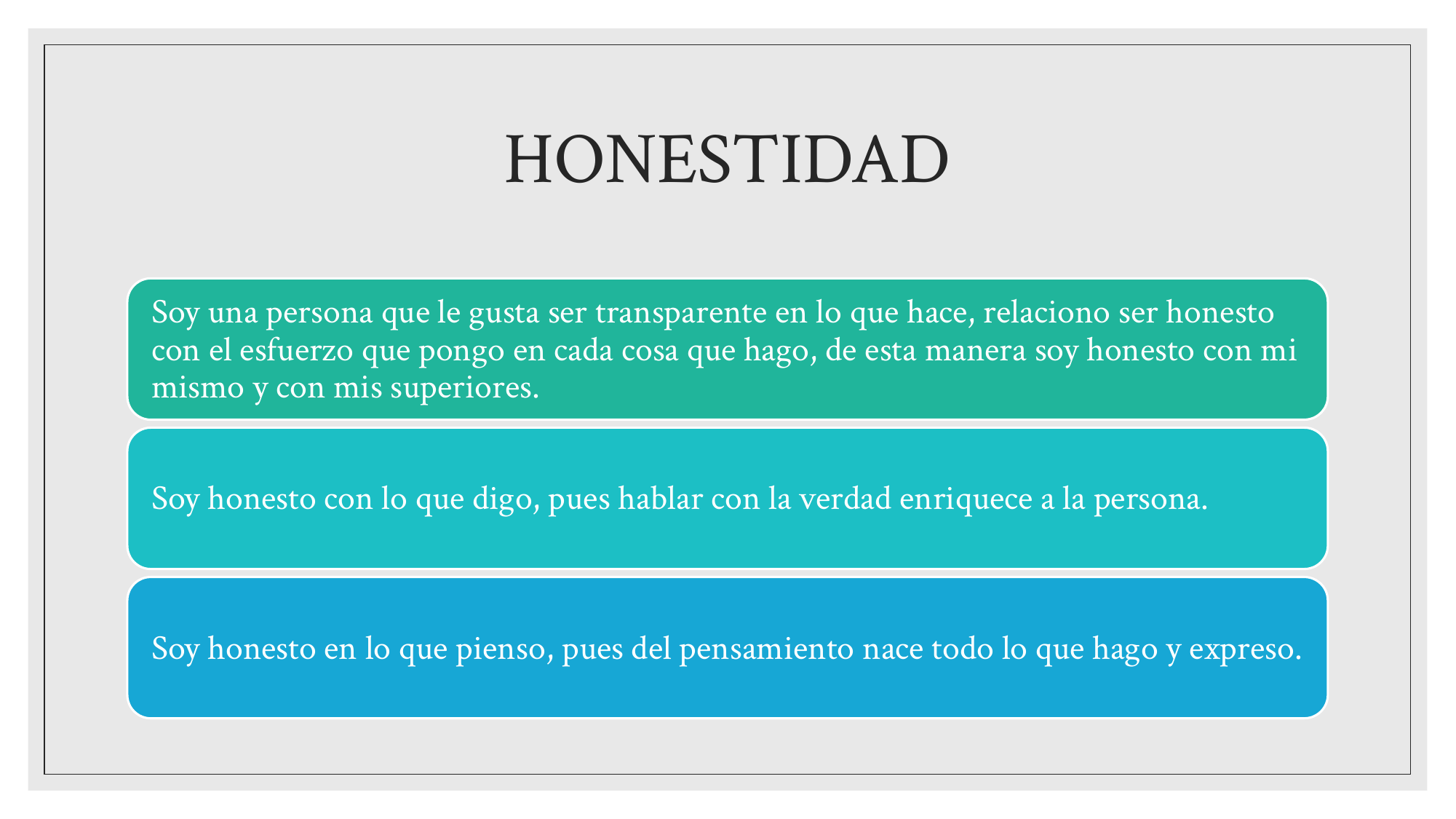

# HONESTIDAD
Soy una persona que le gusta ser transparente en lo que hace, relaciono ser honesto con el esfuerzo que pongo en cada cosa que hago, de esta manera soy honesto con mi mismo y con mis superiores.
Soy honesto con lo que digo, pues hablar con la verdad enriquece a la persona.
Soy honesto en lo que pienso, pues del pensamiento nace todo lo que hago y expreso.